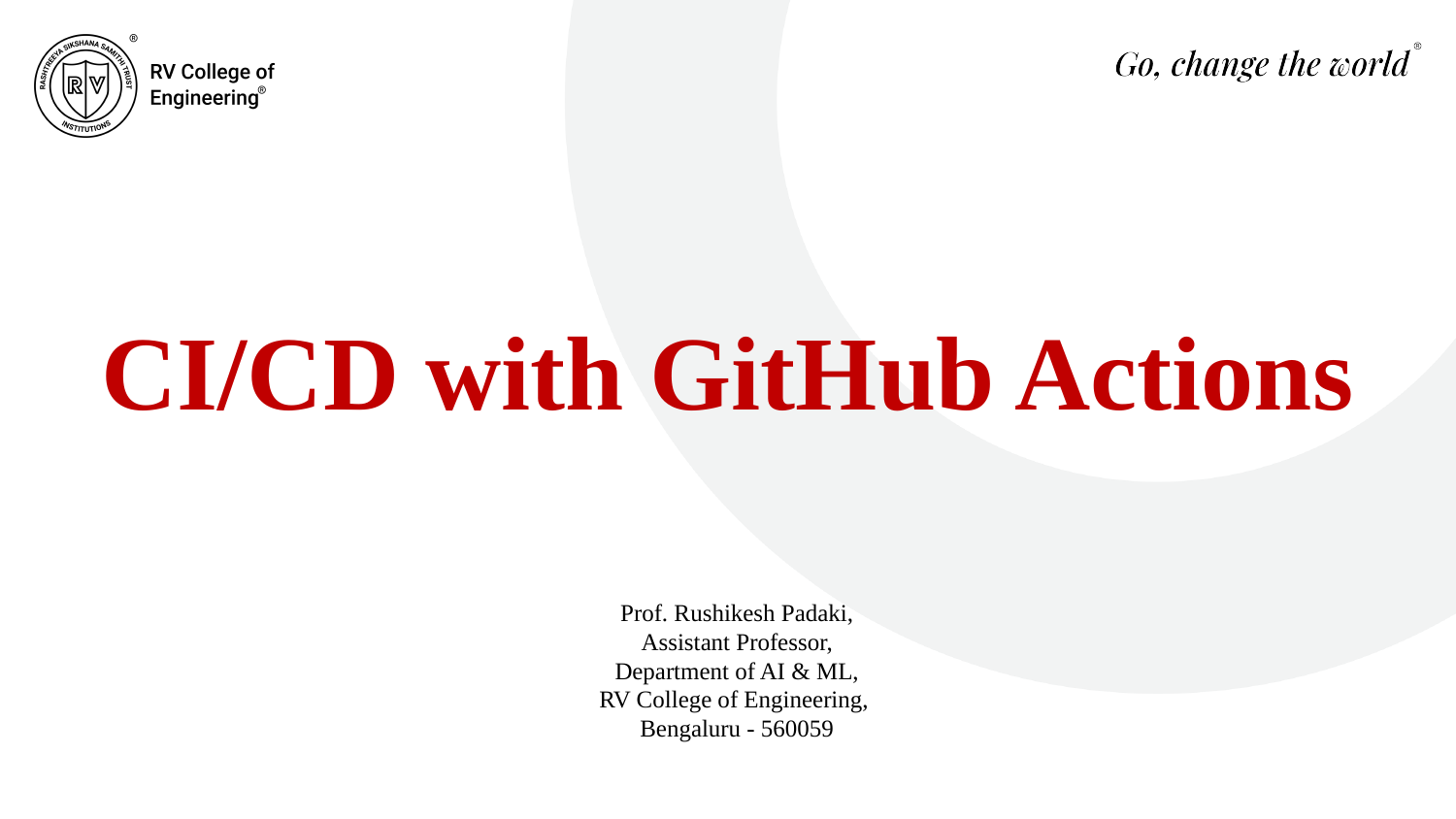

# CI/CD with GitHub Actions
Prof. Rushikesh Padaki,
Assistant Professor,
Department of AI & ML,
RV College of Engineering,
Bengaluru - 560059